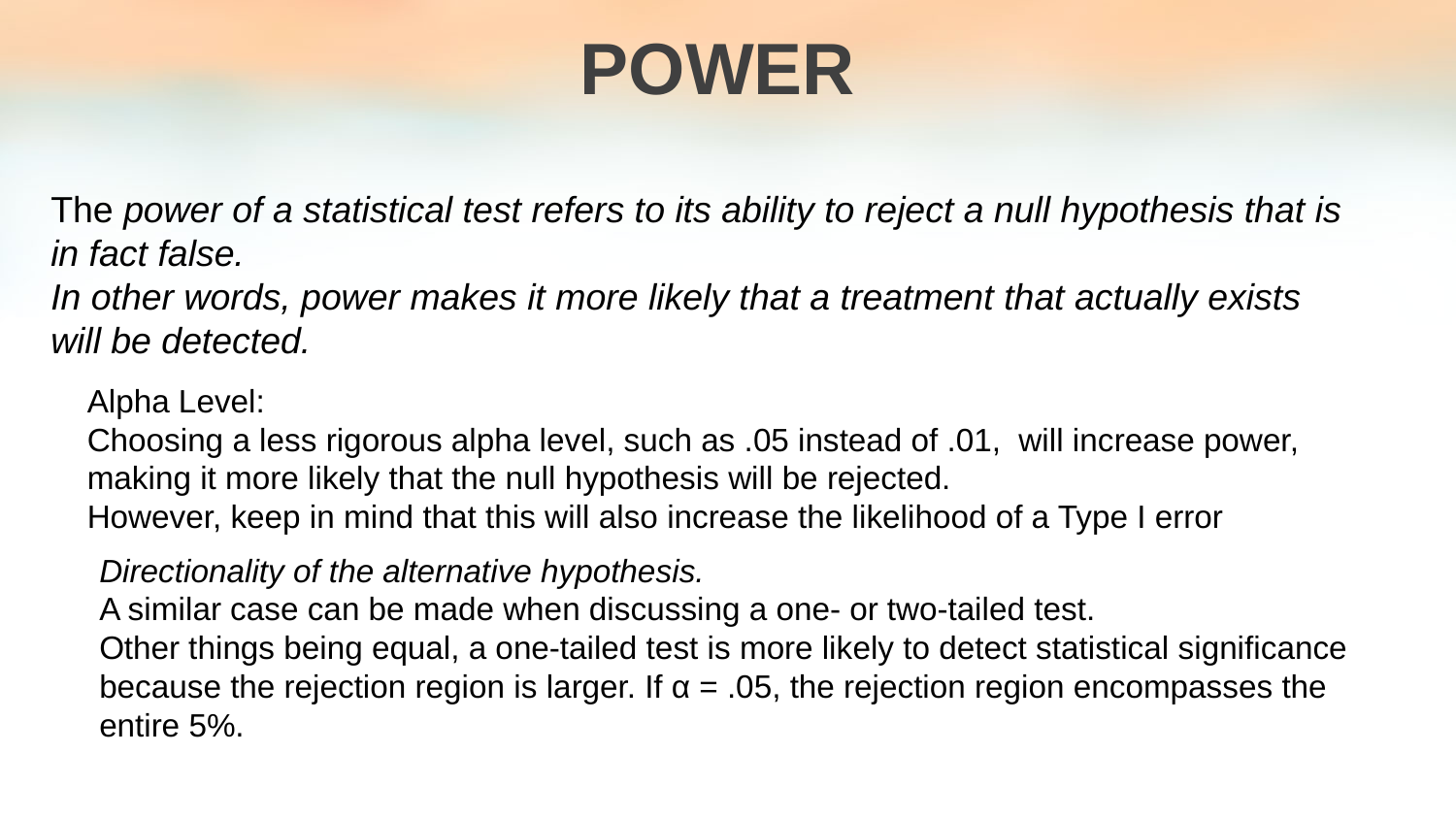

POWER

The power of a statistical test refers to its ability to reject a null hypothesis that is in fact false.
In other words, power makes it more likely that a treatment that actually exists
will be detected.
Alpha Level:
Choosing a less rigorous alpha level, such as .05 instead of .01,  will increase power, making it more likely that the null hypothesis will be rejected.
However, keep in mind that this will also increase the likelihood of a Type I error
Directionality of the alternative hypothesis.
A similar case can be made when discussing a one- or two-tailed test.
Other things being equal, a one-tailed test is more likely to detect statistical significance
because the rejection region is larger. If α = .05, the rejection region encompasses the
entire 5%.